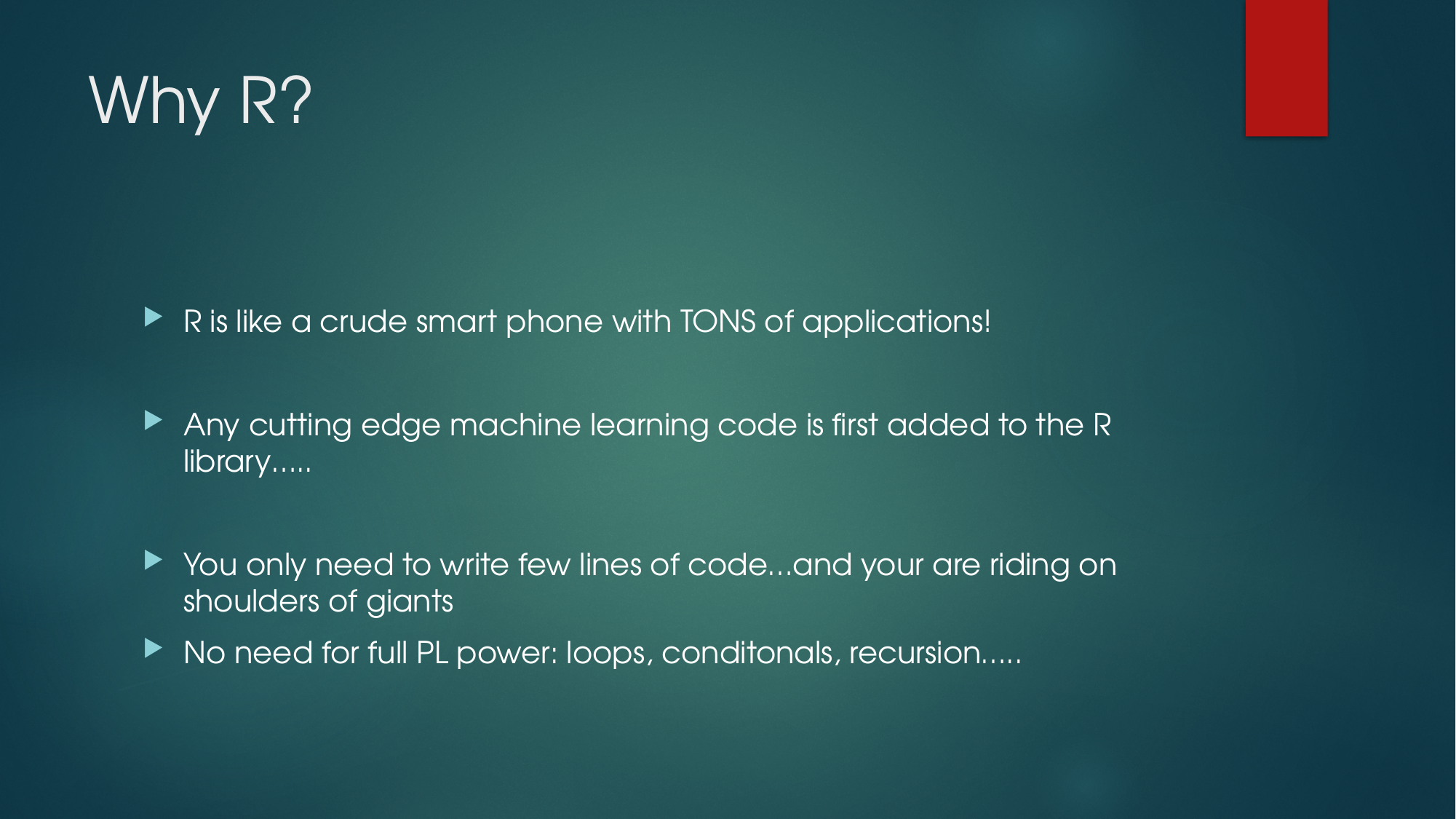

# Why R?

R is like a crude smart phone with TONS of applications!

Any cutting edge machine learning code is first added to the R library…..

You only need to write few lines of code…and your are riding on shoulders of giants
No need for full PL power: loops, conditonals, recursion…..